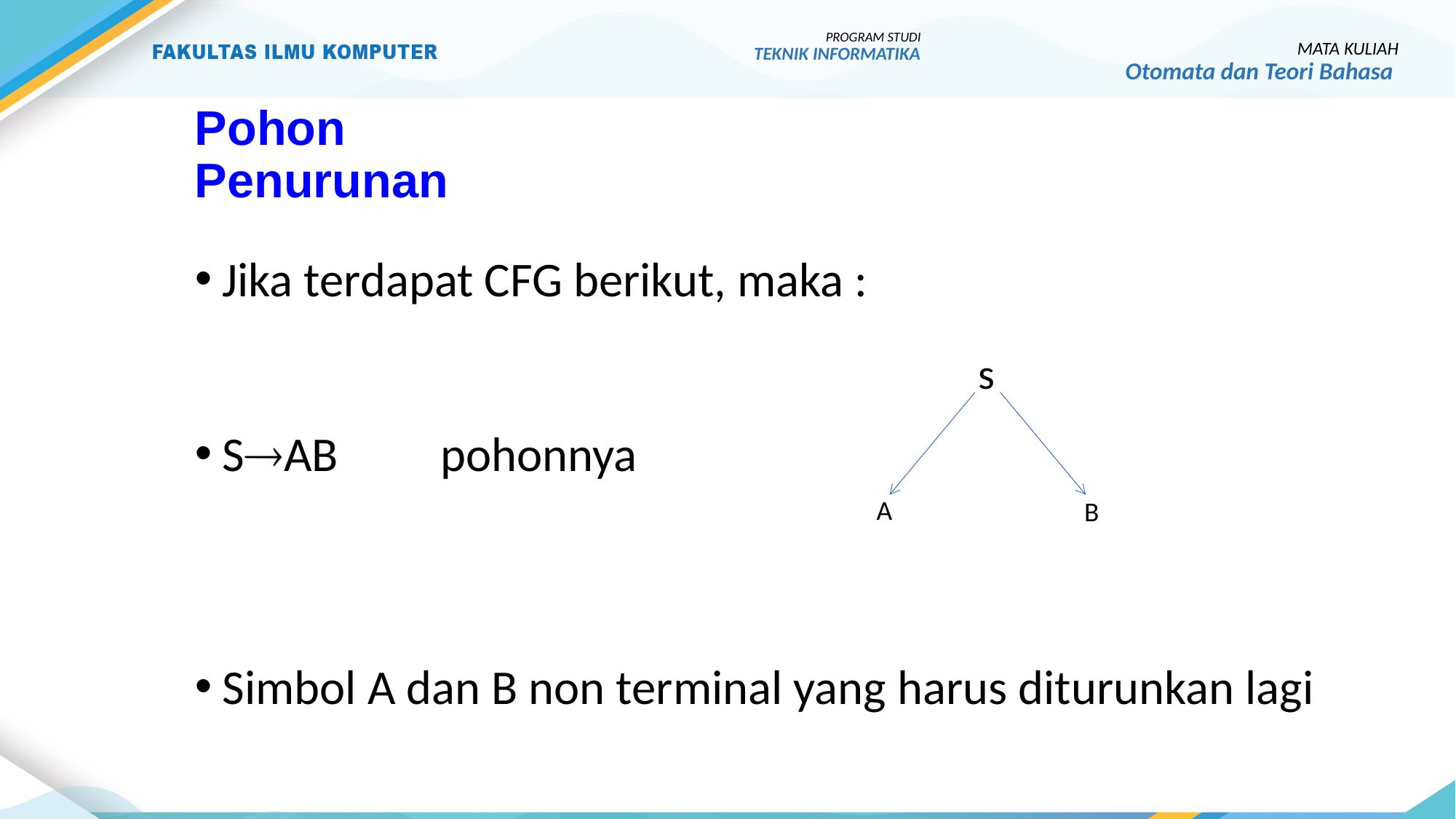

PROGRAM STUDI
TEKNIK INFORMATIKA
MATA KULIAH
Otomata dan Teori Bahasa
# Pohon Penurunan
Jika terdapat CFG berikut, maka :

S→AB	pohonnya

Simbol A dan B non terminal yang harus diturunkan lagi
 s
A
B